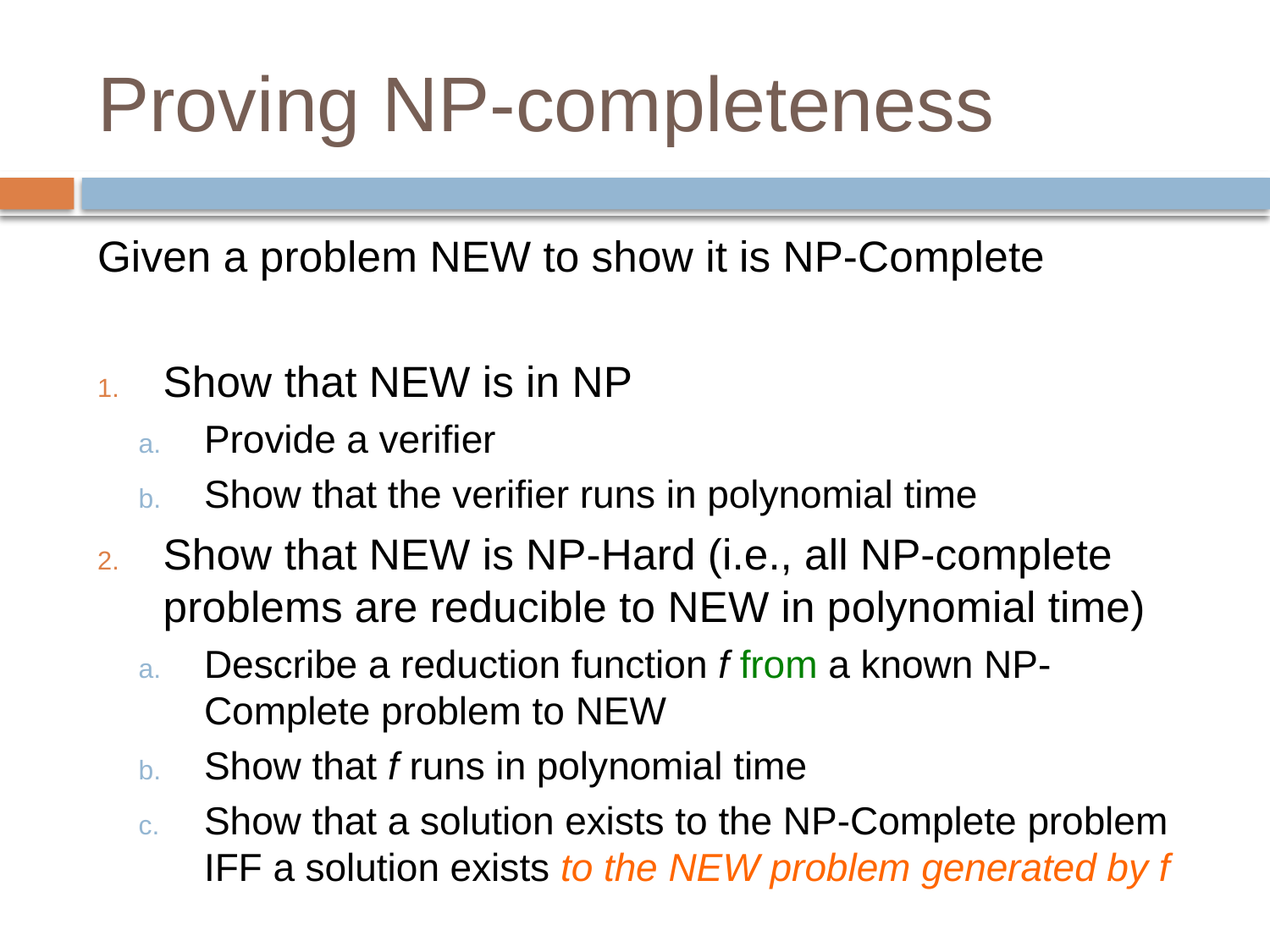

# Proving NP-completeness
Given a problem NEW to show it is NP-Complete

Show that NEW is in NP
Provide a verifier
Show that the verifier runs in polynomial time
Show that NEW is NP-Hard (i.e., all NP-complete problems are reducible to NEW in polynomial time)
Describe a reduction function f from a known NP-Complete problem to NEW
Show that f runs in polynomial time
Show that a solution exists to the NP-Complete problem IFF a solution exists to the NEW problem generated by f